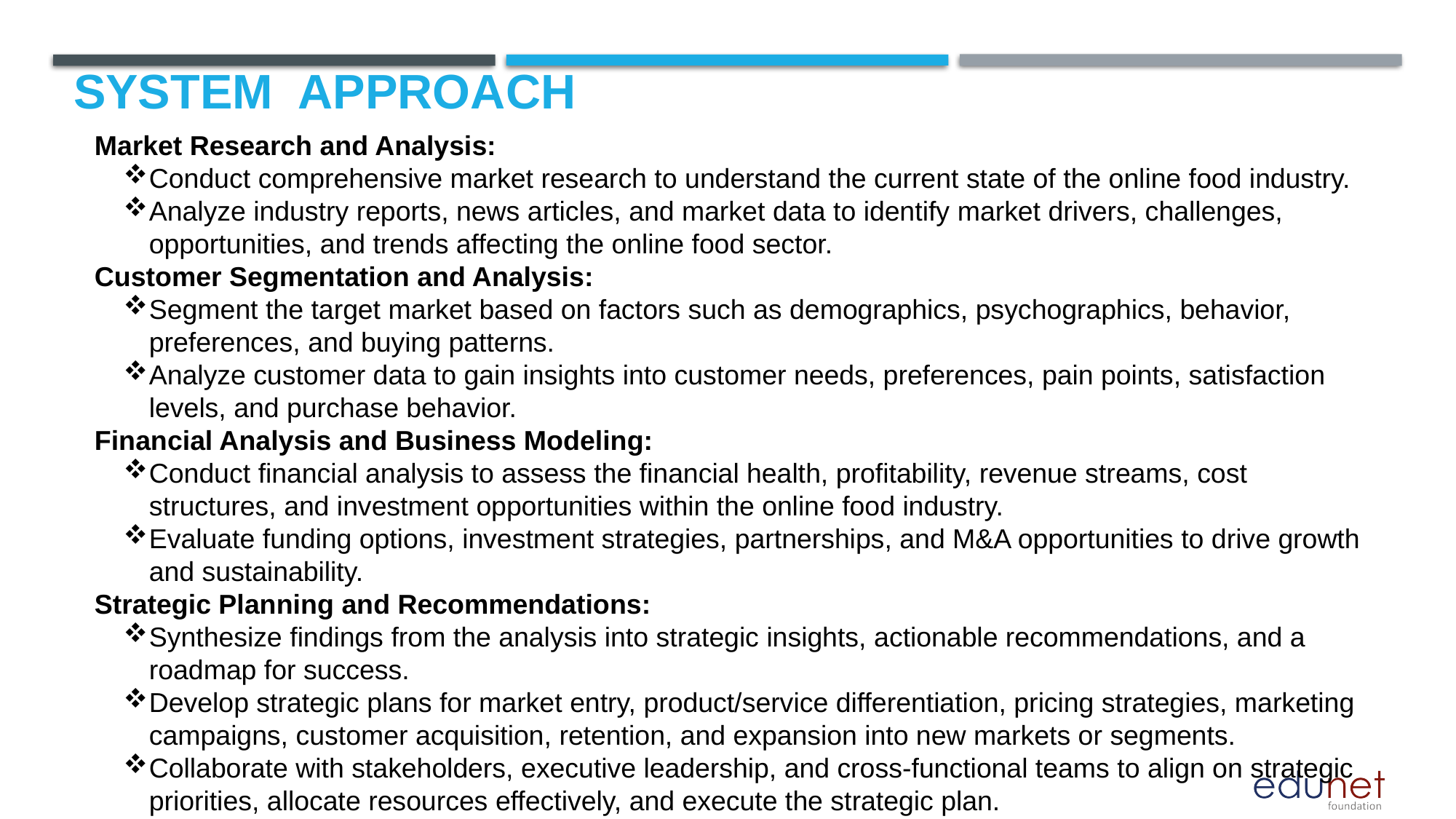

# System  Approach
Market Research and Analysis:
Conduct comprehensive market research to understand the current state of the online food industry.
Analyze industry reports, news articles, and market data to identify market drivers, challenges, opportunities, and trends affecting the online food sector.
Customer Segmentation and Analysis:
Segment the target market based on factors such as demographics, psychographics, behavior, preferences, and buying patterns.
Analyze customer data to gain insights into customer needs, preferences, pain points, satisfaction levels, and purchase behavior.
Financial Analysis and Business Modeling:
Conduct financial analysis to assess the financial health, profitability, revenue streams, cost structures, and investment opportunities within the online food industry.
Evaluate funding options, investment strategies, partnerships, and M&A opportunities to drive growth and sustainability.
Strategic Planning and Recommendations:
Synthesize findings from the analysis into strategic insights, actionable recommendations, and a roadmap for success.
Develop strategic plans for market entry, product/service differentiation, pricing strategies, marketing campaigns, customer acquisition, retention, and expansion into new markets or segments.
Collaborate with stakeholders, executive leadership, and cross-functional teams to align on strategic priorities, allocate resources effectively, and execute the strategic plan.